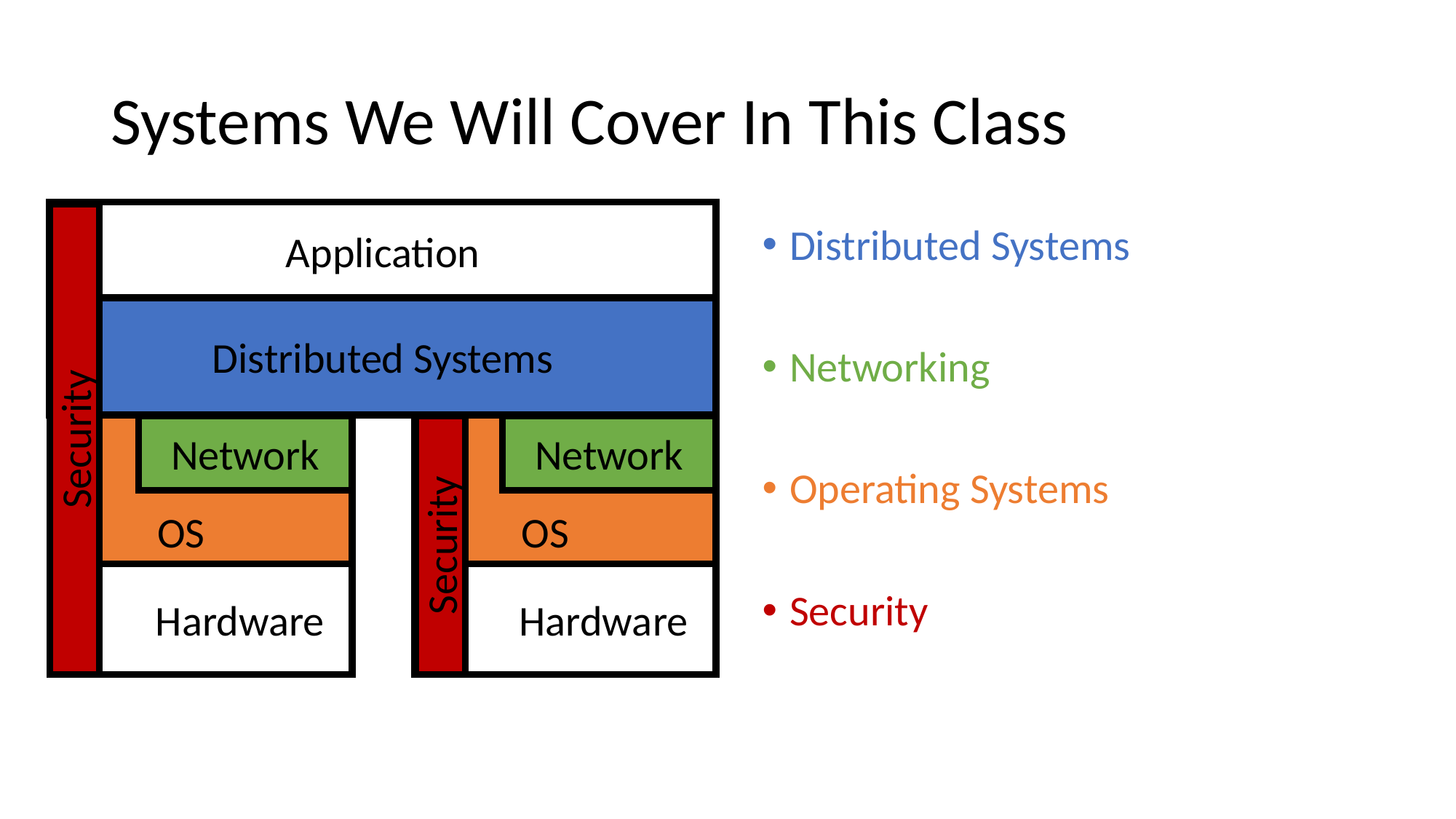

# Systems We Will Cover In This Class
Application
Distributed Systems
Security

Network
        Hardware

Network
        Hardware
Security
OS
OS
Distributed Systems

Networking

Operating Systems

Security